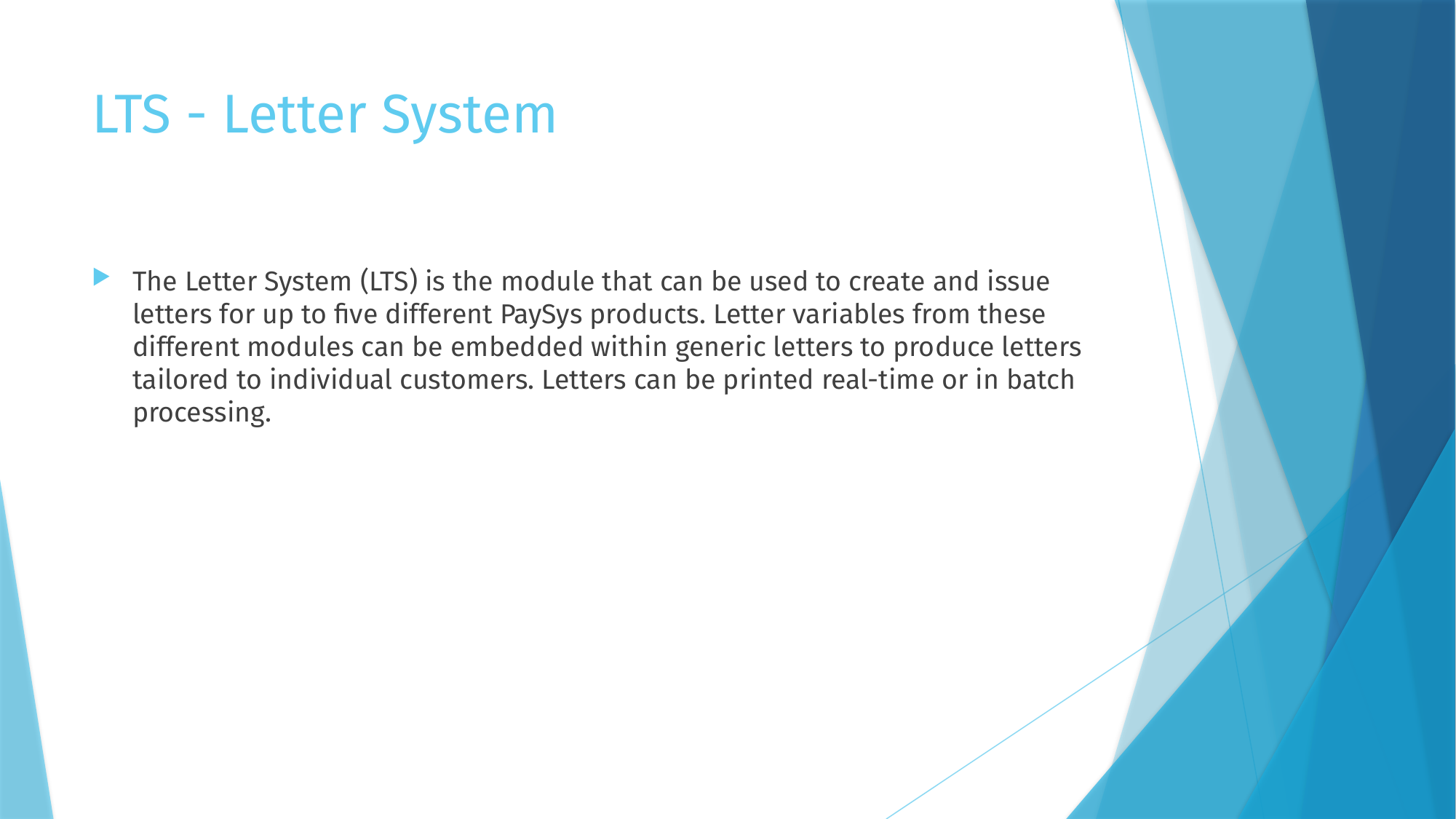

# LTS - Letter System
The Letter System (LTS) is the module that can be used to create and issue letters for up to five different PaySys products. Letter variables from these different modules can be embedded within generic letters to produce letters tailored to individual customers. Letters can be printed real-time or in batch processing.